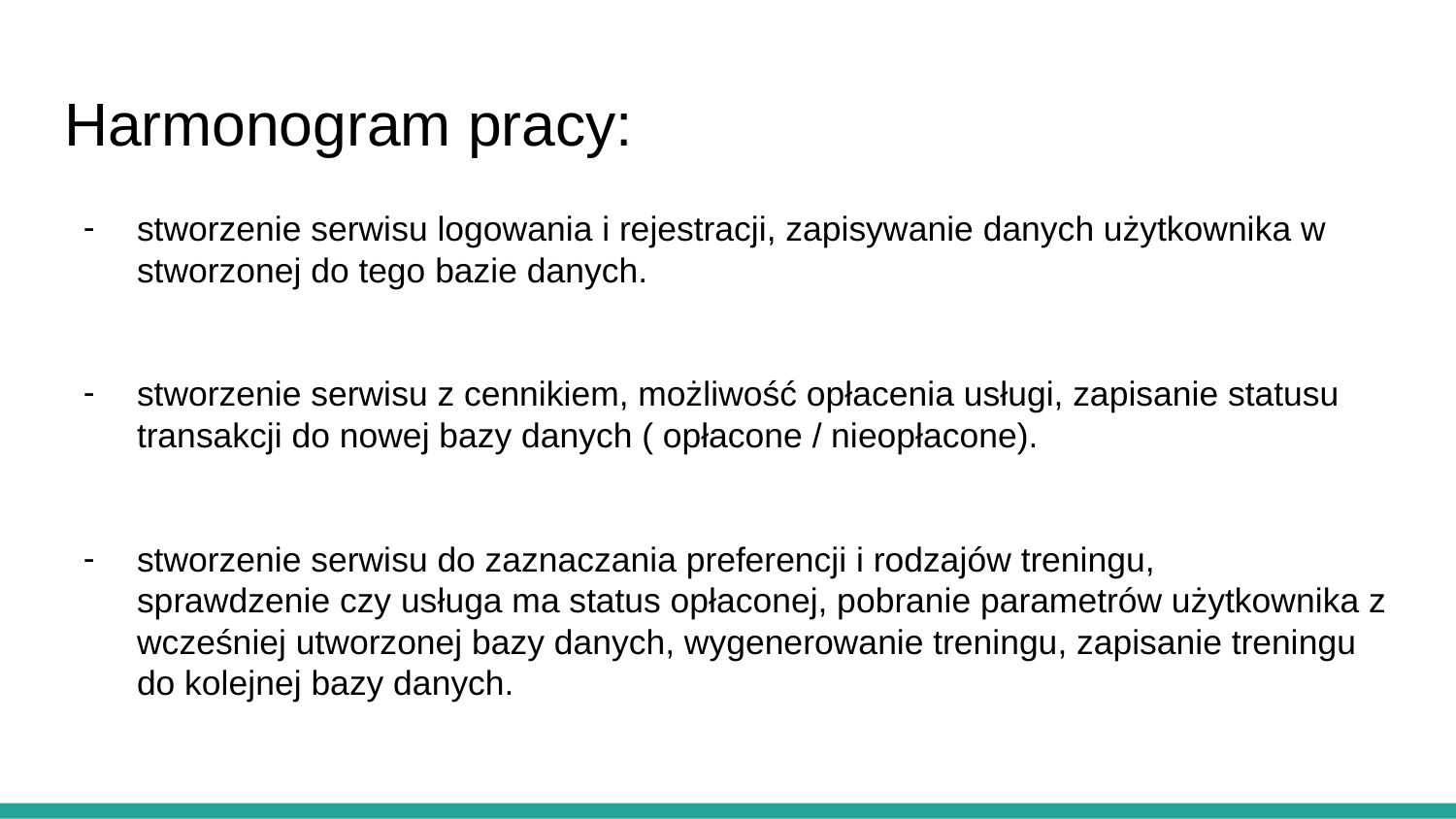

# Harmonogram pracy:

stworzenie serwisu logowania i rejestracji, zapisywanie danych użytkownika w stworzonej do tego bazie danych.

stworzenie serwisu z cennikiem, możliwość opłacenia usługi, zapisanie statusu transakcji do nowej bazy danych ( opłacone / nieopłacone).

stworzenie serwisu do zaznaczania preferencji i rodzajów treningu,
sprawdzenie czy usługa ma status opłaconej, pobranie parametrów użytkownika z wcześniej utworzonej bazy danych, wygenerowanie treningu, zapisanie treningu do kolejnej bazy danych.